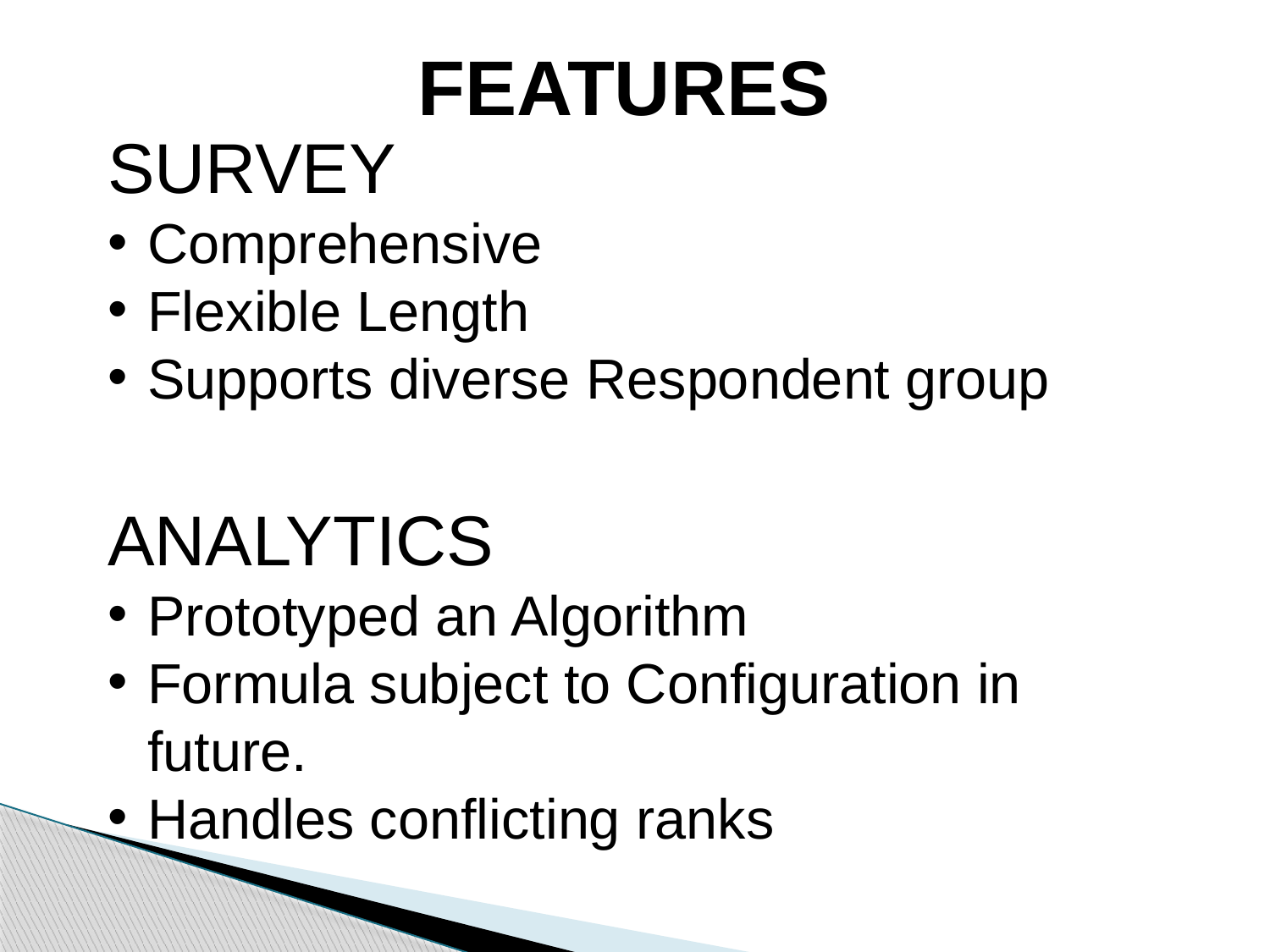

FEATURES
SURVEY
Comprehensive
Flexible Length
Supports diverse Respondent group

ANALYTICS
Prototyped an Algorithm
Formula subject to Configuration in future.
Handles conflicting ranks